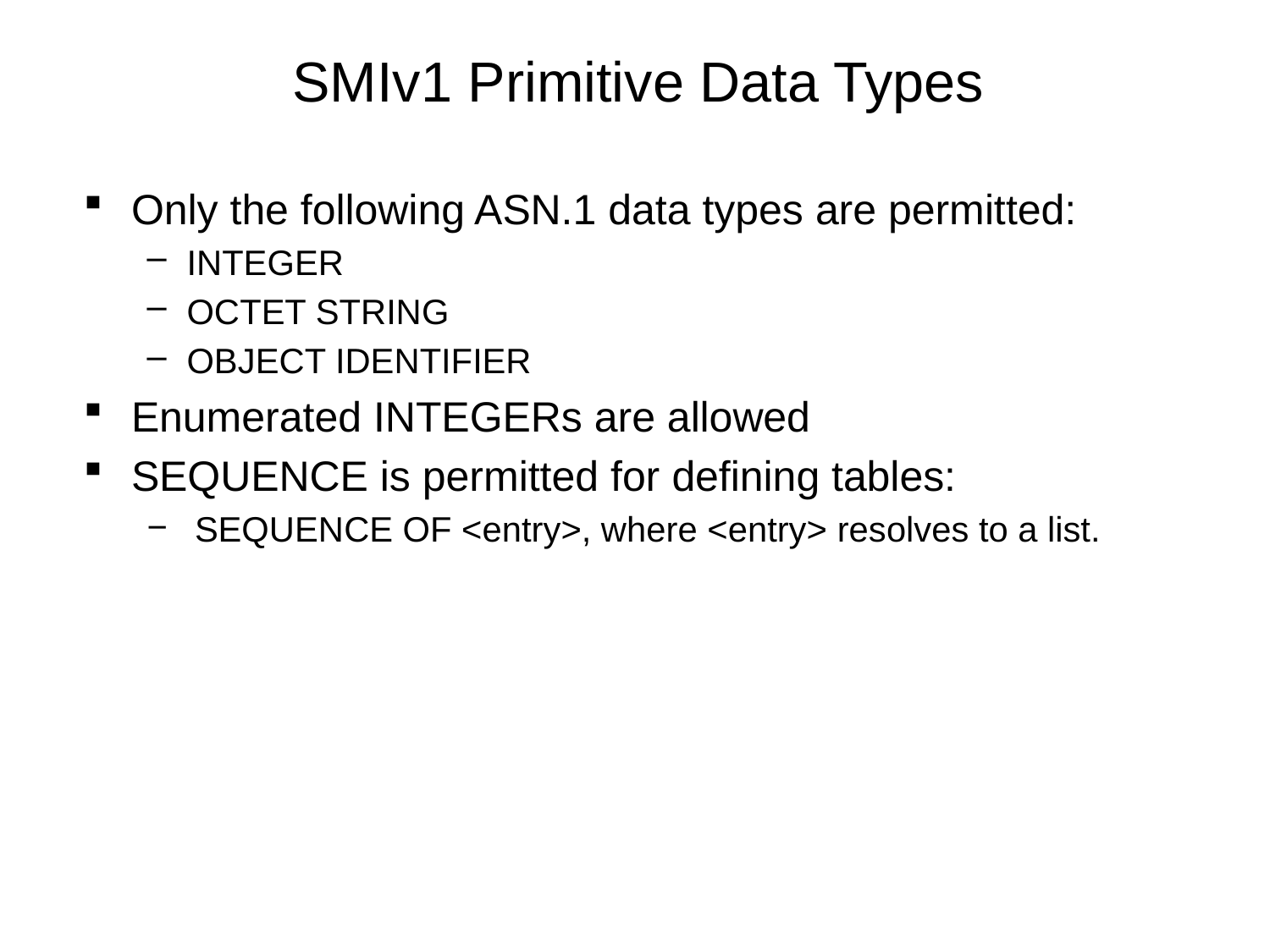

# SMIv1 Primitive Data Types
Only the following ASN.1 data types are permitted:
INTEGER
OCTET STRING
OBJECT IDENTIFIER
Enumerated INTEGERs are allowed
SEQUENCE is permitted for defining tables:
SEQUENCE OF <entry>, where <entry> resolves to a list.